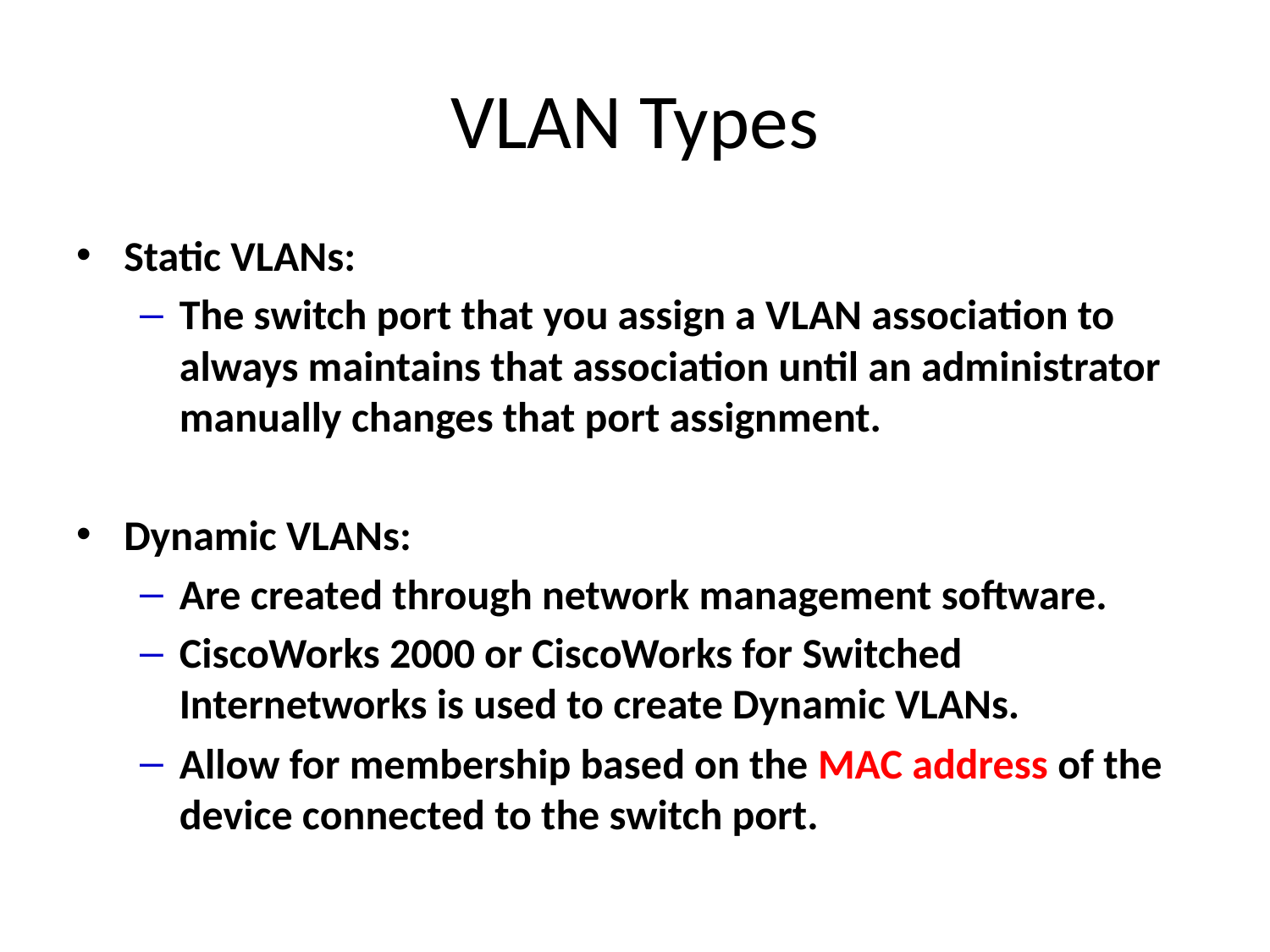

# VLAN Types
Static VLANs:
The switch port that you assign a VLAN association to always maintains that association until an administrator manually changes that port assignment.

Dynamic VLANs:
Are created through network management software.
CiscoWorks 2000 or CiscoWorks for Switched Internetworks is used to create Dynamic VLANs.
Allow for membership based on the MAC address of the device connected to the switch port.